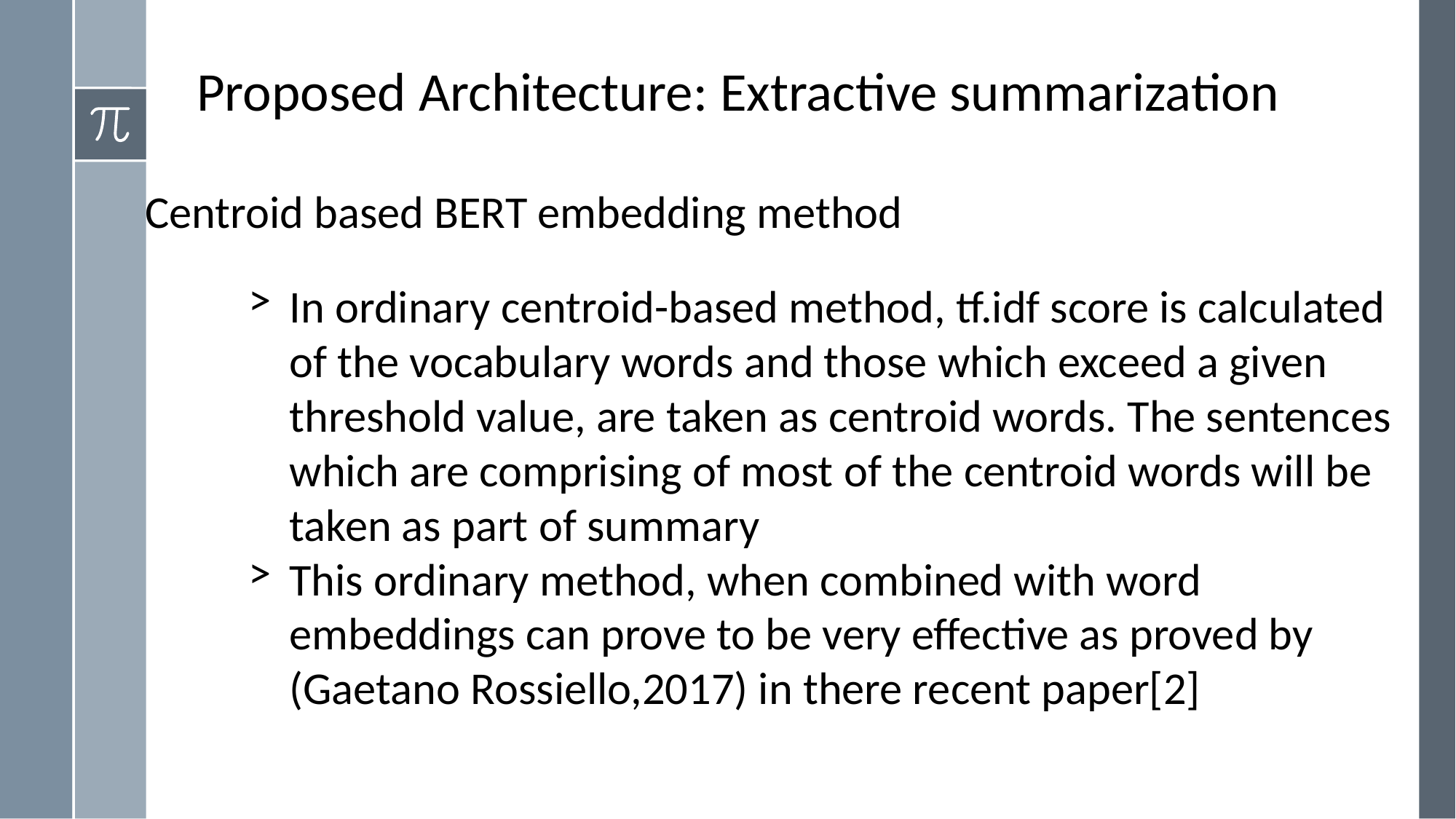

Proposed Architecture: Extractive summarization
Centroid based BERT embedding method
In ordinary centroid-based method, tf.idf score is calculated of the vocabulary words and those which exceed a given threshold value, are taken as centroid words. The sentences which are comprising of most of the centroid words will be taken as part of summary
This ordinary method, when combined with word embeddings can prove to be very effective as proved by (Gaetano Rossiello,2017) in there recent paper[2]